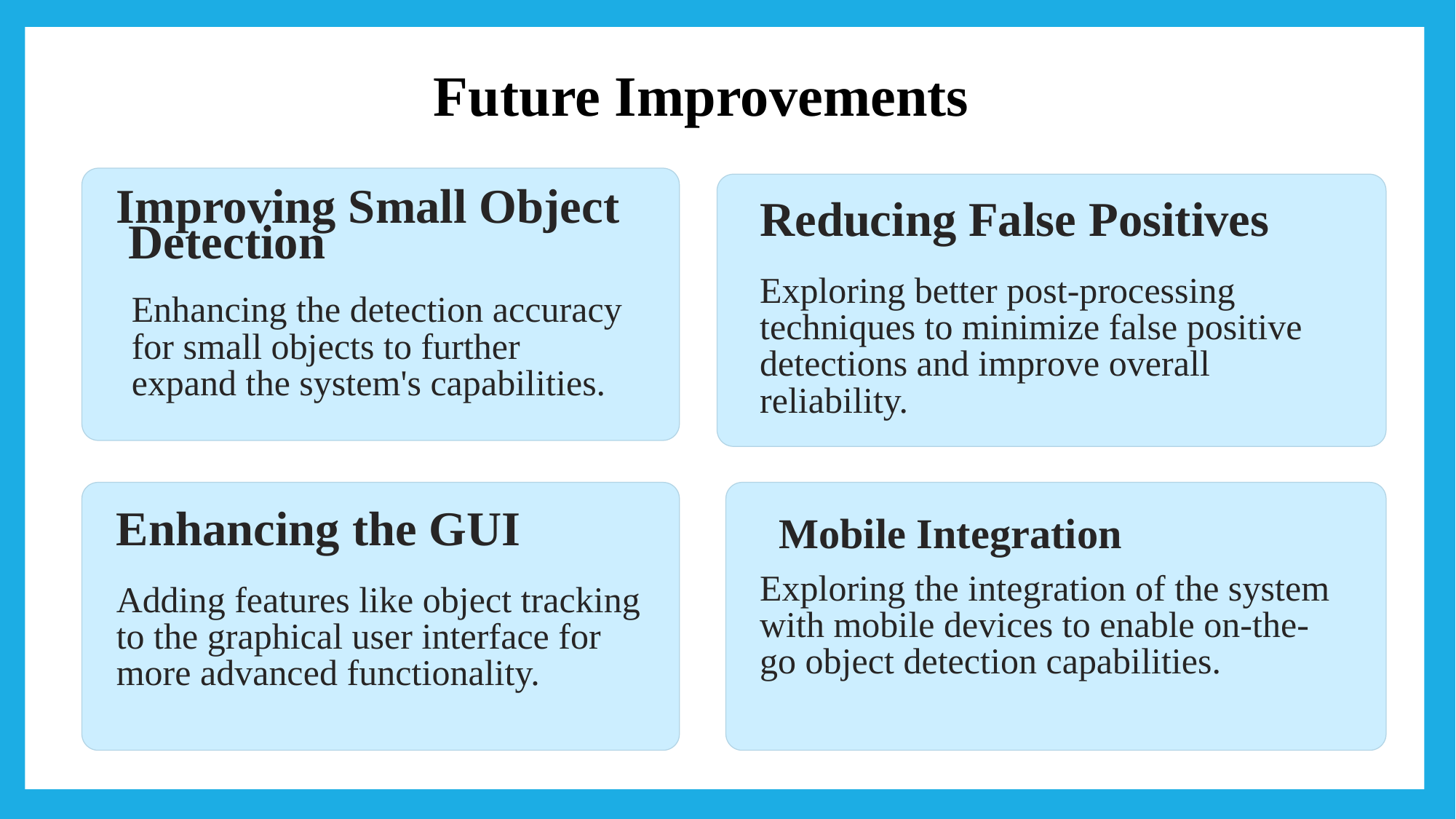

Future Improvements

Improving Small Object
 Detection
Reducing False Positives
Exploring better post-processing techniques to minimize false positive detections and improve overall reliability.
Enhancing the detection accuracy for small objects to further expand the system's capabilities.

Enhancing the GUI
Mobile Integration
Exploring the integration of the system with mobile devices to enable on-the-go object detection capabilities.
Adding features like object tracking to the graphical user interface for more advanced functionality.